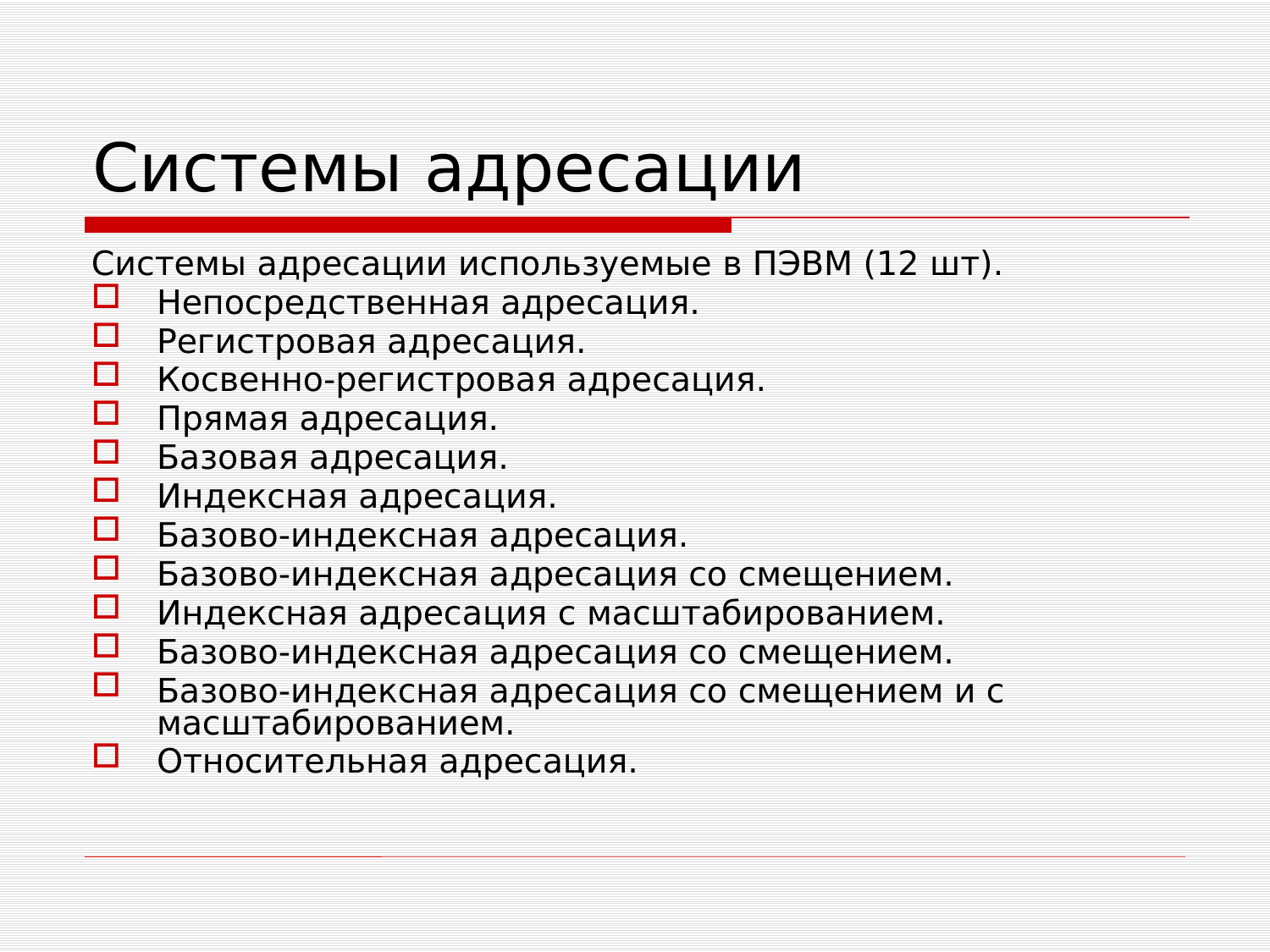

# Системы адресации
Системы адресации используемые в ПЭВМ (12 шт).
Непосредственная адресация.
Регистровая адресация.
Косвенно-регистровая адресация.
Прямая адресация.
Базовая адресация.
Индексная адресация.
Базово-индексная адресация.
Базово-индексная адресация со смещением.
Индексная адресация с масштабированием.
Базово-индексная адресация со смещением.
Базово-индексная адресация со смещением и с масштабированием.
Относительная адресация.